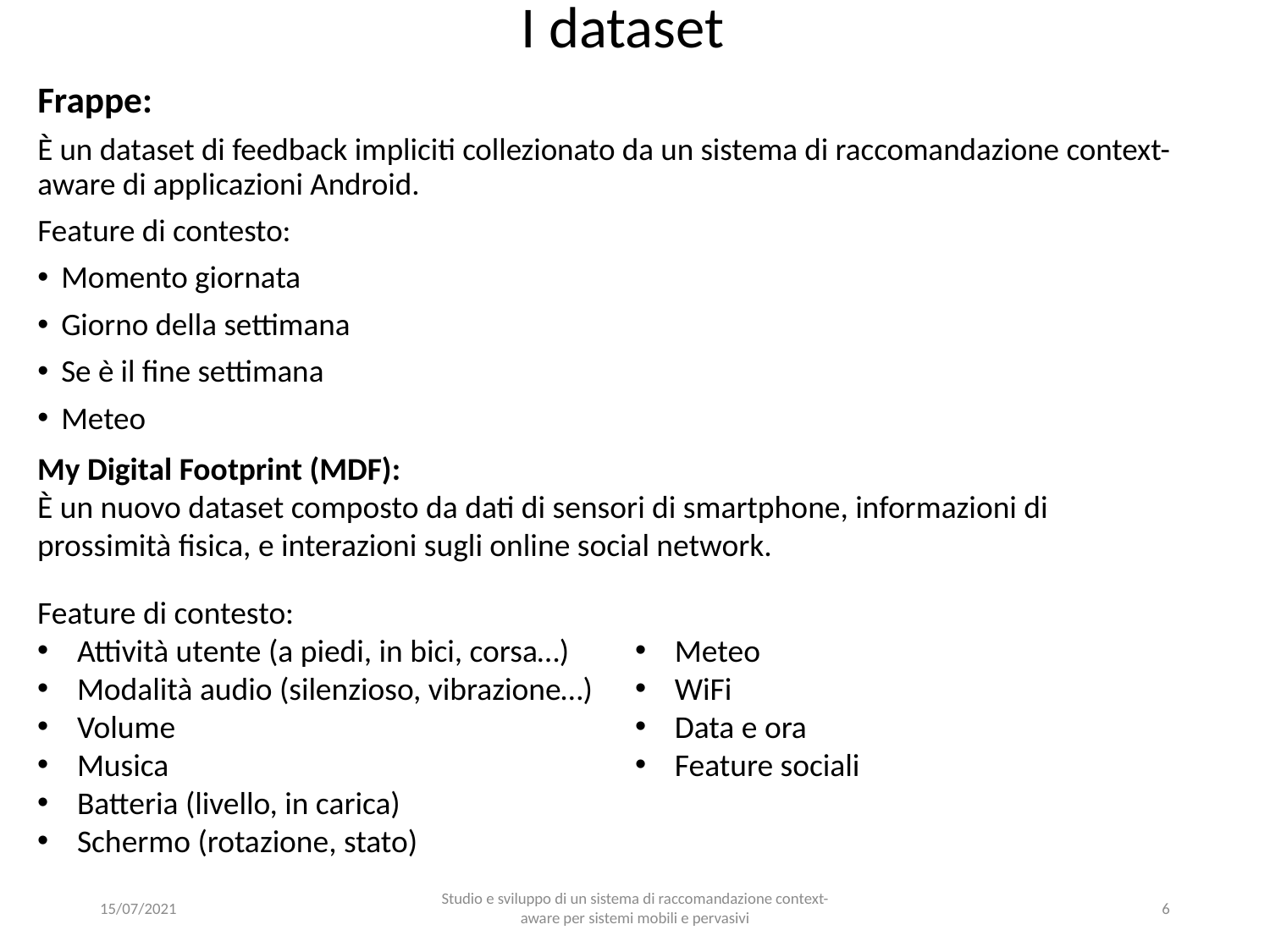

# I dataset
Frappe:
È un dataset di feedback impliciti collezionato da un sistema di raccomandazione context-aware di applicazioni Android.
Feature di contesto:
Momento giornata
Giorno della settimana
Se è il fine settimana
Meteo

My Digital Footprint (MDF):
È un nuovo dataset composto da dati di sensori di smartphone, informazioni di prossimità fisica, e interazioni sugli online social network.

Feature di contesto:
Attività utente (a piedi, in bici, corsa…)
Modalità audio (silenzioso, vibrazione…)
Volume
Musica
Batteria (livello, in carica)
Schermo (rotazione, stato)

Meteo
WiFi
Data e ora
Feature sociali

15/07/2021
Studio e sviluppo di un sistema di raccomandazione context-aware per sistemi mobili e pervasivi
6